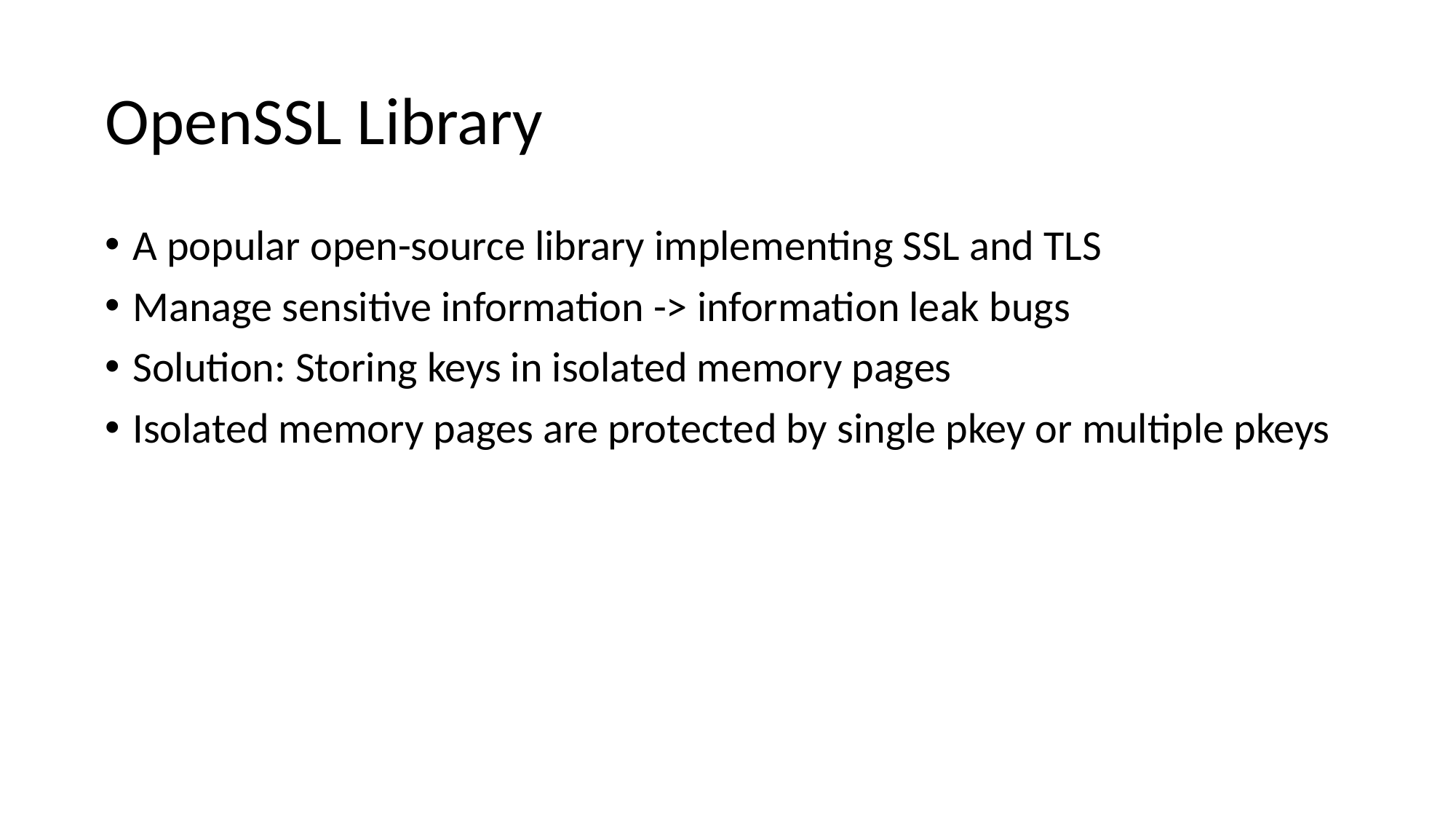

# OpenSSL Library
A popular open-source library implementing SSL and TLS
Manage sensitive information -> information leak bugs
Solution: Storing keys in isolated memory pages
Isolated memory pages are protected by single pkey or multiple pkeys